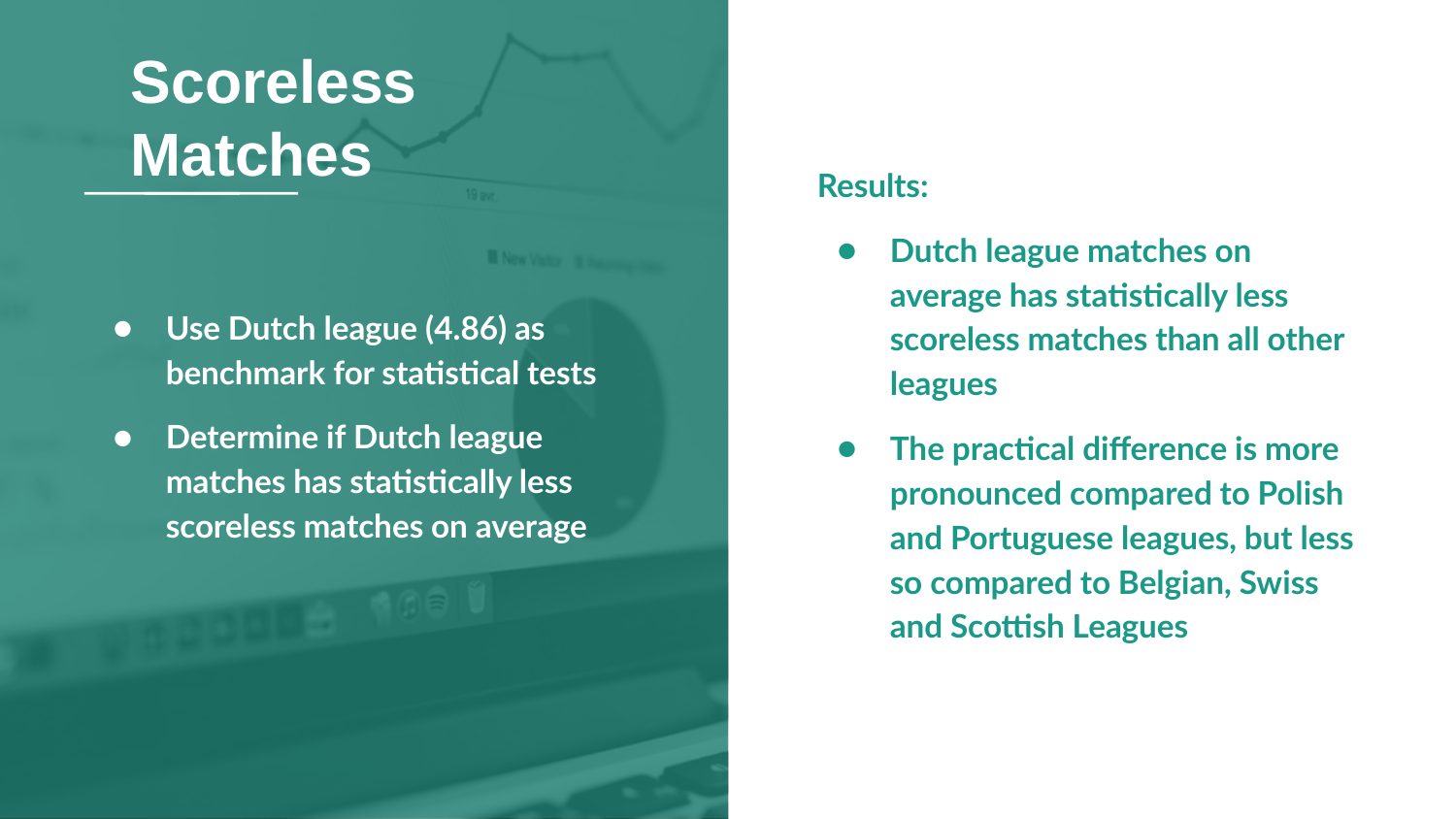

# Scoreless Matches
Results:
Dutch league matches on average has statistically less scoreless matches than all other leagues
The practical difference is more pronounced compared to Polish and Portuguese leagues, but less so compared to Belgian, Swiss and Scottish Leagues

Use Dutch league (4.86) as benchmark for statistical tests
Determine if Dutch league matches has statistically less scoreless matches on average